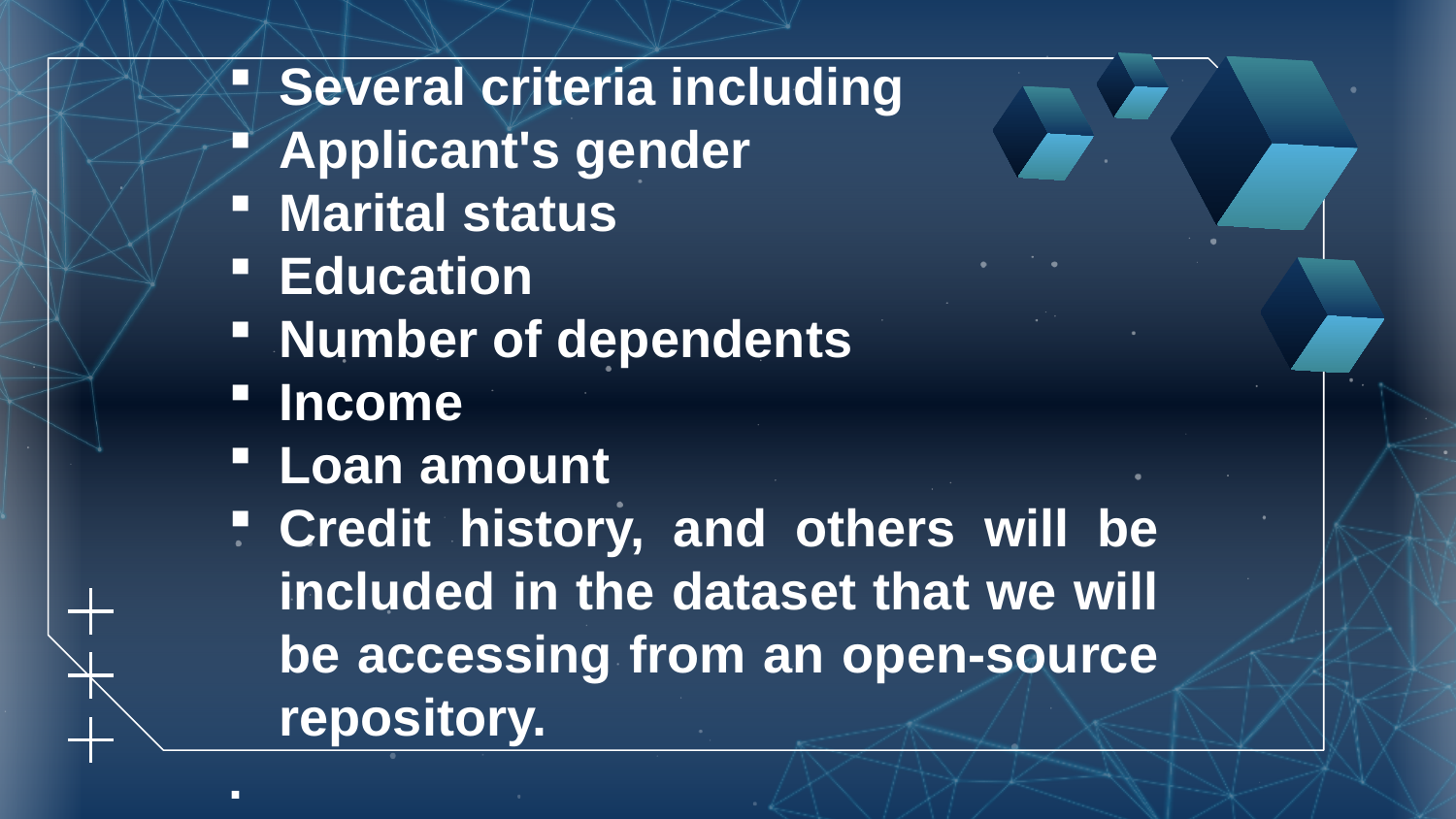

Several criteria including
Applicant's gender
Marital status
Education
Number of dependents
Income
Loan amount
Credit history, and others will be included in the dataset that we will be accessing from an open-source repository.
.